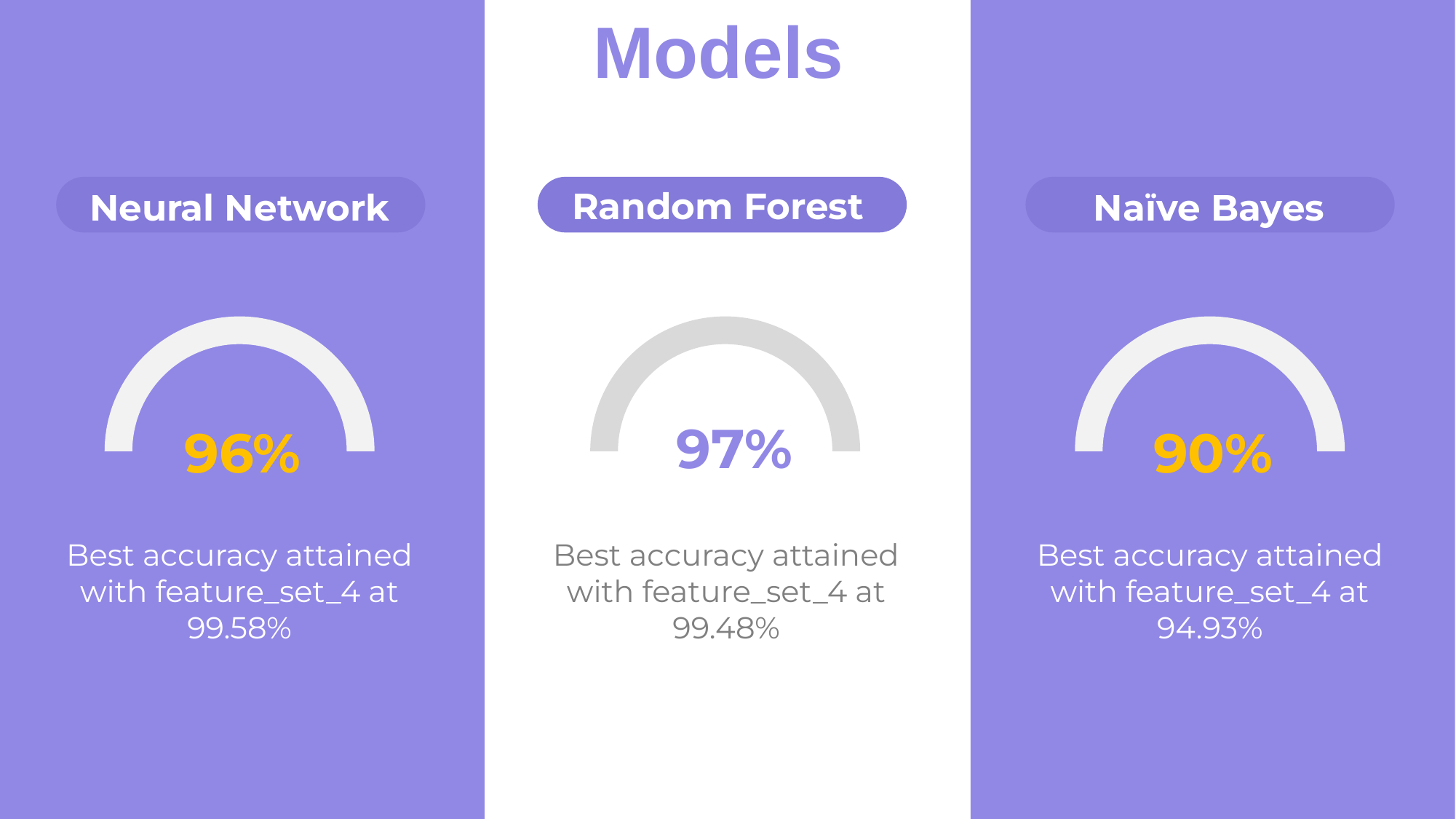

Models

Random Forest
Neural Network
Naïve Bayes

97%

Best accuracy attained with feature_set_4 at 99.48%
96%

Best accuracy attained with feature_set_4 at 99.58%
90%

Best accuracy attained with feature_set_4 at 94.93%